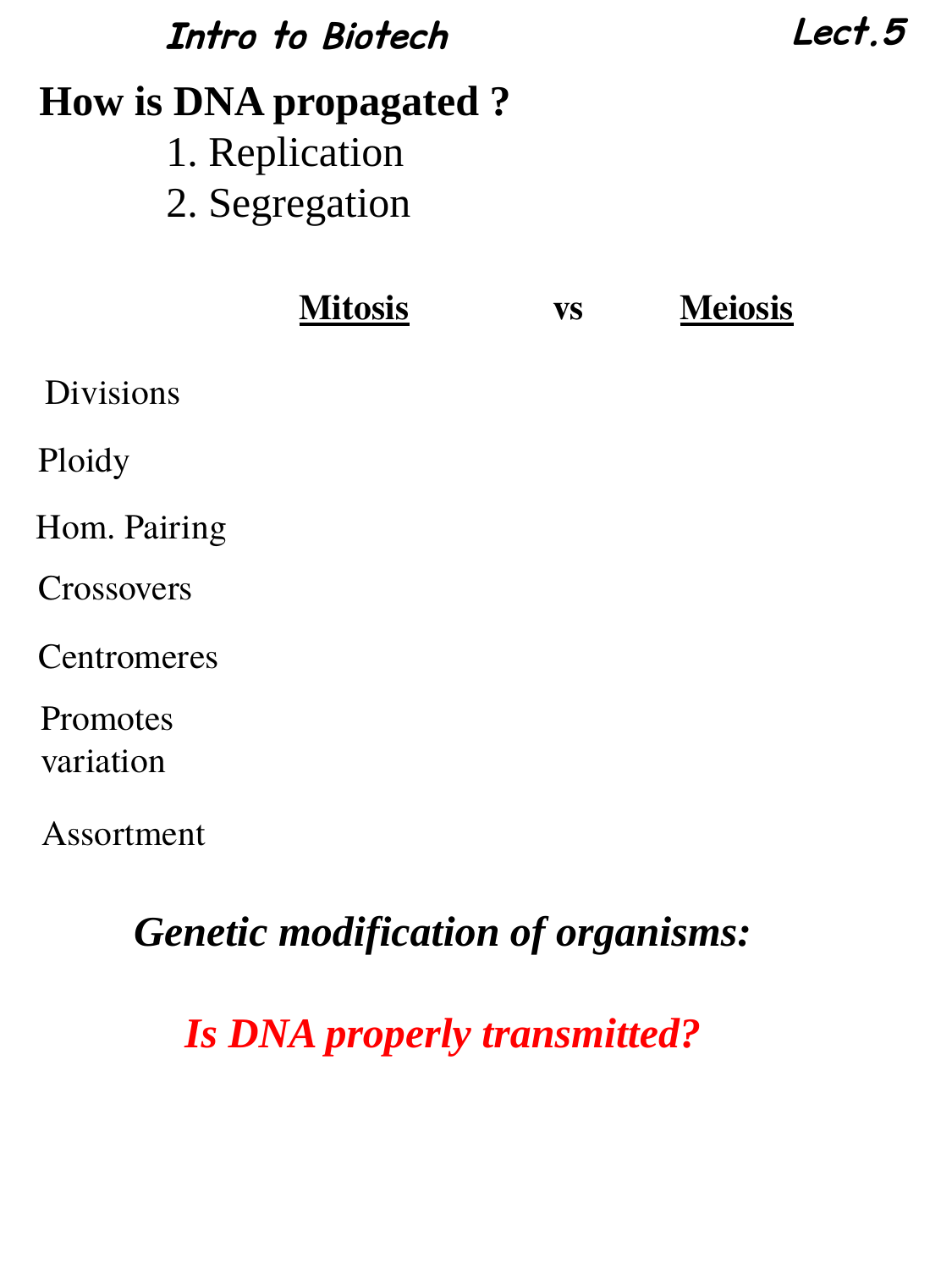

Lect.5
Intro to Biotech
How is DNA propagated ?
	1. Replication
	2. Segregation

		Mitosis		vs	Meiosis

Divisions
Ploidy
Hom. Pairing
Crossovers
Centromeres
Promotes
variation
Assortment
Genetic modification of organisms:

Is DNA properly transmitted?